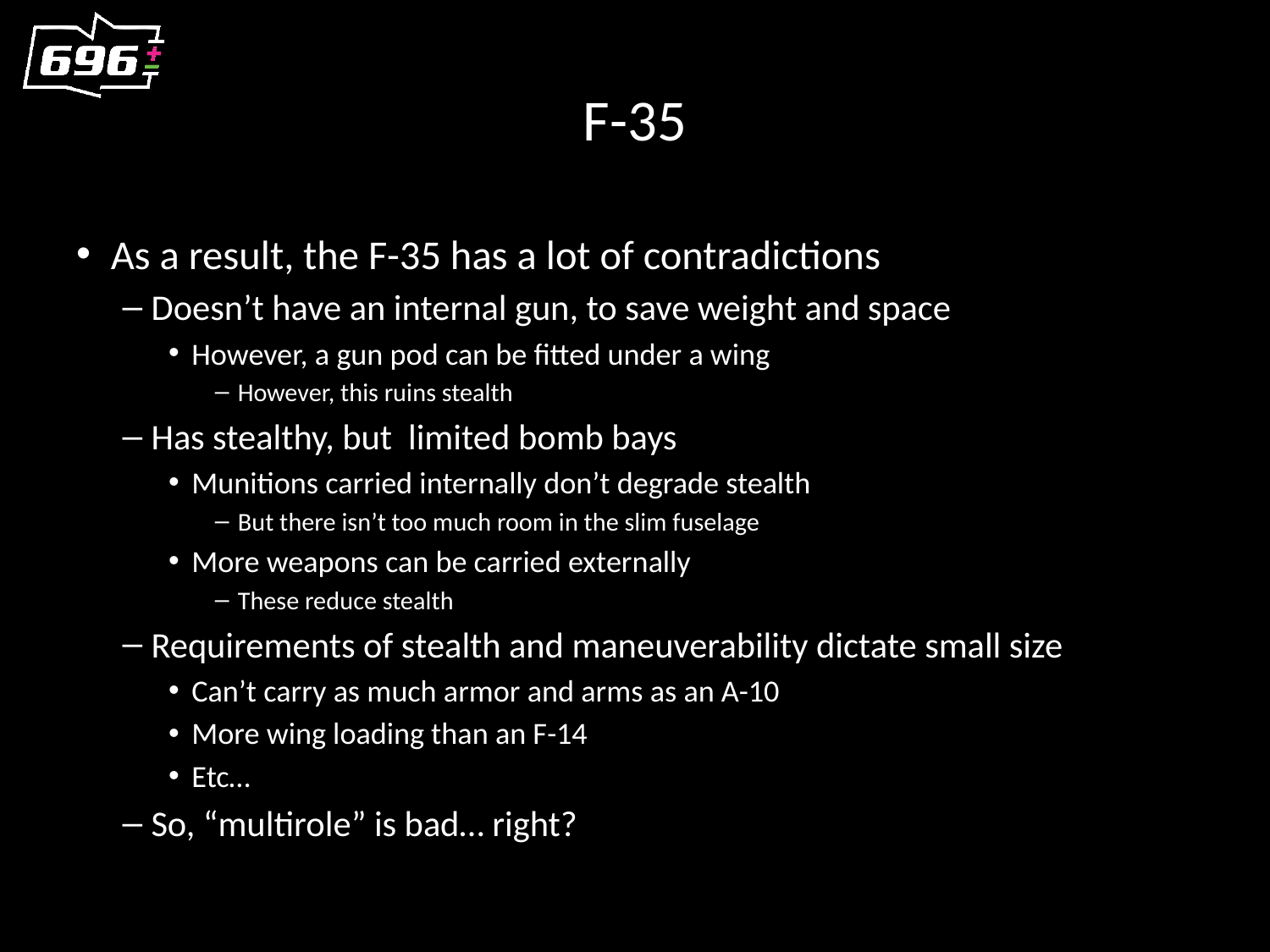

# F-35
As a result, the F-35 has a lot of contradictions
Doesn’t have an internal gun, to save weight and space
However, a gun pod can be fitted under a wing
However, this ruins stealth
Has stealthy, but  limited bomb bays
Munitions carried internally don’t degrade stealth
But there isn’t too much room in the slim fuselage
More weapons can be carried externally
These reduce stealth
Requirements of stealth and maneuverability dictate small size
Can’t carry as much armor and arms as an A-10
More wing loading than an F-14
Etc…
So, “multirole” is bad… right?